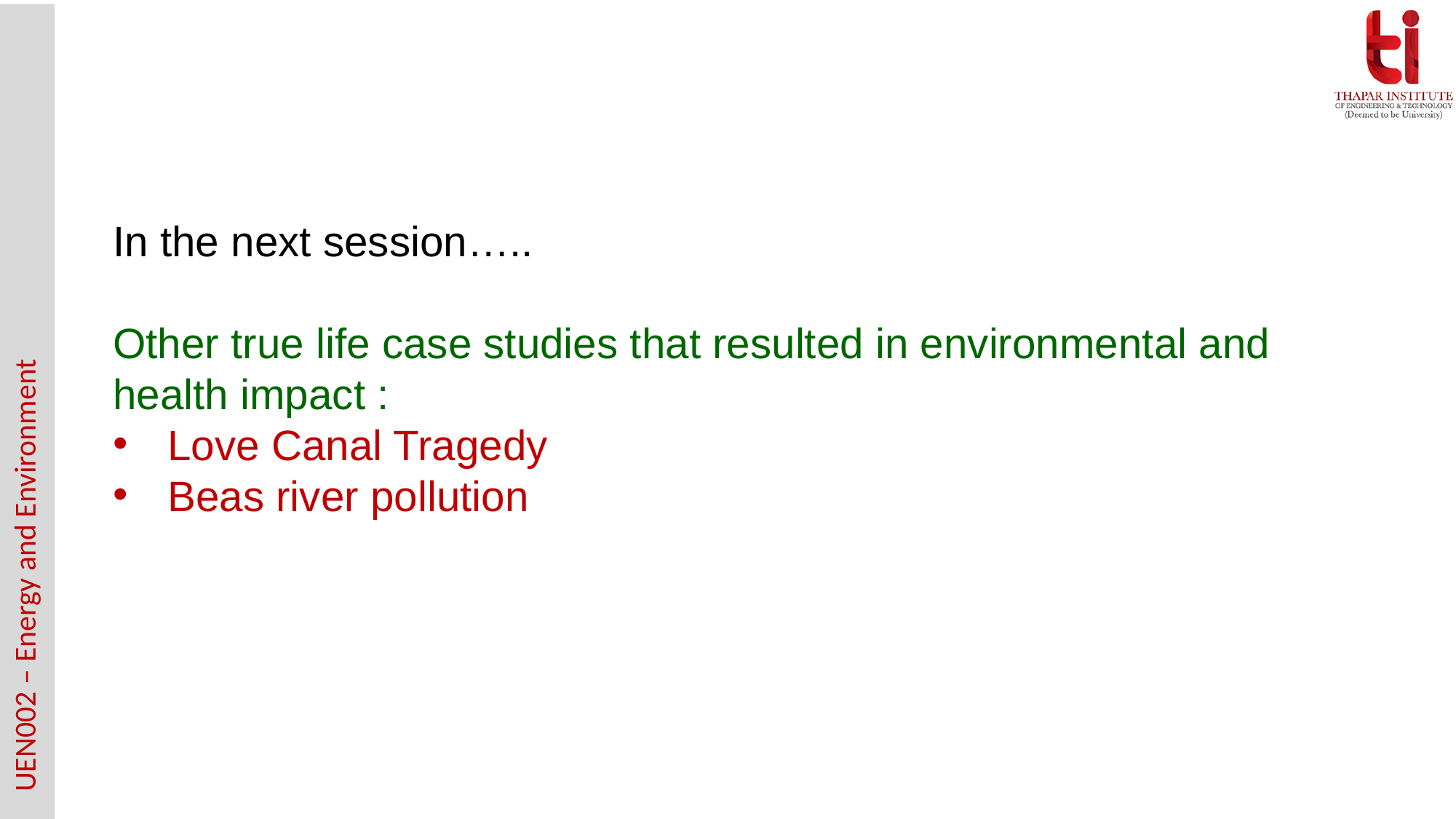

In the next session…..

Other true life case studies that resulted in environmental and health impact :
Love Canal Tragedy
Beas river pollution